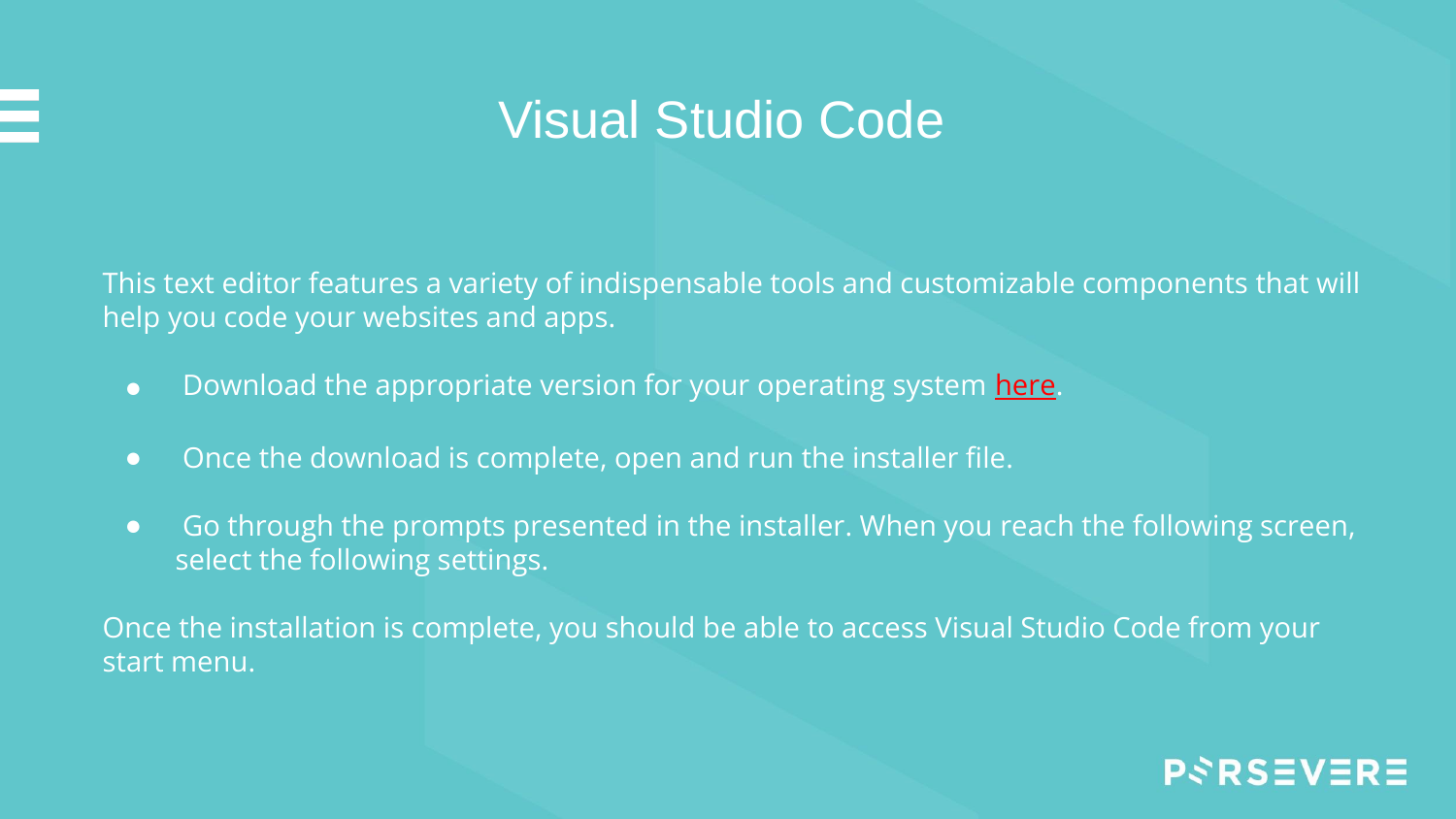

# Visual Studio Code
This text editor features a variety of indispensable tools and customizable components that will help you code your websites and apps.

 Download the appropriate version for your operating system here.

 Once the download is complete, open and run the installer file.

 Go through the prompts presented in the installer. When you reach the following screen, select the following settings.

Once the installation is complete, you should be able to access Visual Studio Code from your start menu.